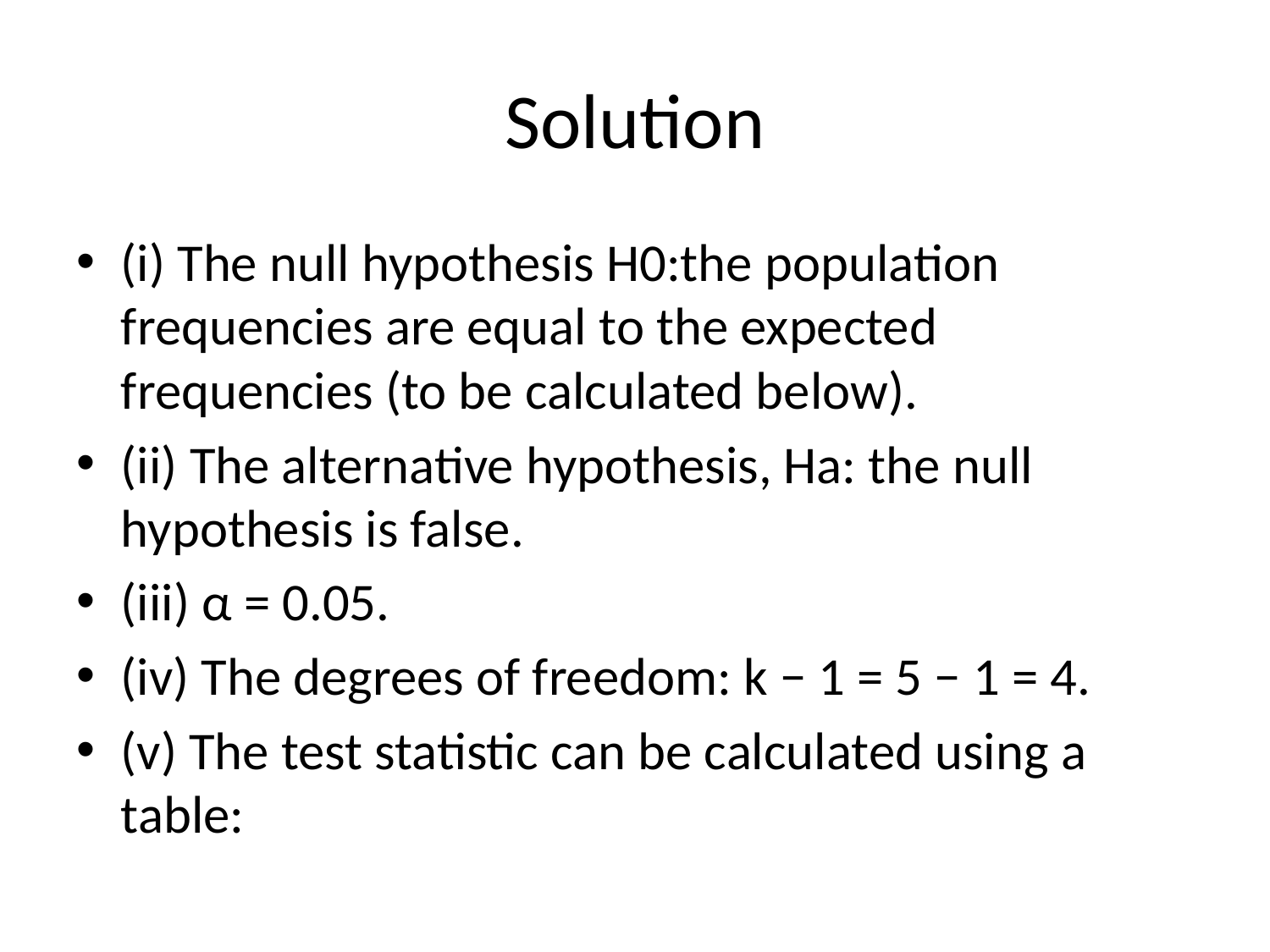

# Solution
(i) The null hypothesis H0:the population frequencies are equal to the expected frequencies (to be calculated below).
(ii) The alternative hypothesis, Ha: the null hypothesis is false.
(iii) α = 0.05.
(iv) The degrees of freedom: k − 1 = 5 − 1 = 4.
(v) The test statistic can be calculated using a table: